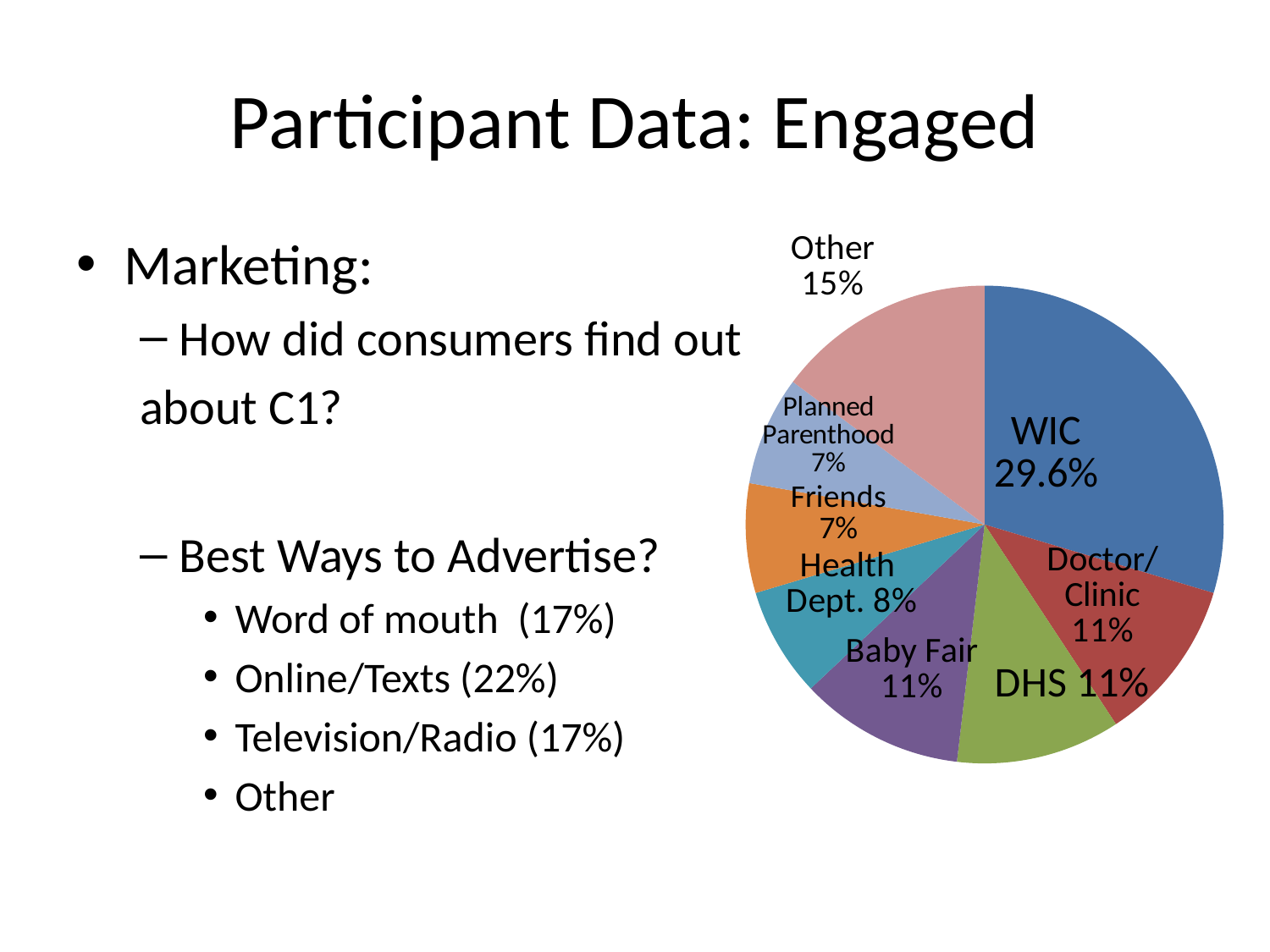

# Participant Data: Engaged

### Chart

| Category |  |
|---|---|
| WIC | 0.2960000000000002 |
| Doctor/Clinic | 0.11100000000000003 |
| DHS | 0.11100000000000003 |
| Baby Fair/Functions | 0.11100000000000003 |
| Health Department | 0.07400000000000002 |
| Friends | 0.07400000000000002 |
| Planned Parenthood | 0.07400000000000002 |
| Other | 0.14800000000000008 |
Marketing:
How did consumers find out
about C1?

Best Ways to Advertise?
Word of mouth  (17%)
Online/Texts (22%)
Television/Radio (17%)
Other